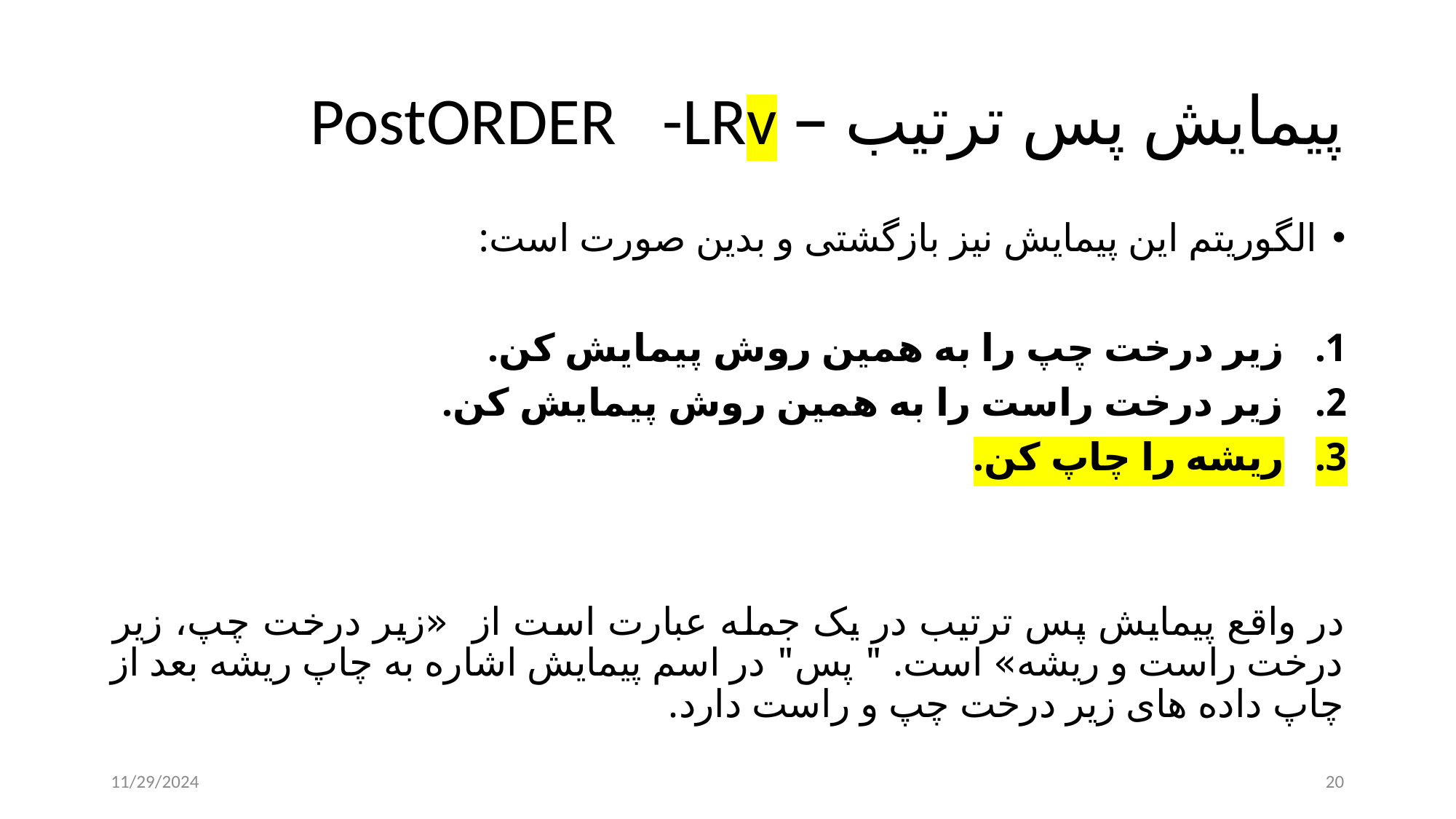

# پیمایش پس ترتیب – PostORDER   -LRv
الگوریتم این پیمایش نیز بازگشتی و بدین صورت است:

زیر درخت چپ را به همین روش پیمایش کن.
زیر درخت راست را به همین روش پیمایش کن.
ریشه را چاپ کن.

در واقع پیمایش پس ترتیب در یک جمله عبارت است از  «زیر درخت چپ، زیر درخت راست و ریشه» است. " پس" در اسم پیمایش اشاره به چاپ ریشه بعد از چاپ داده های زیر درخت چپ و راست دارد.
11/29/2024

20